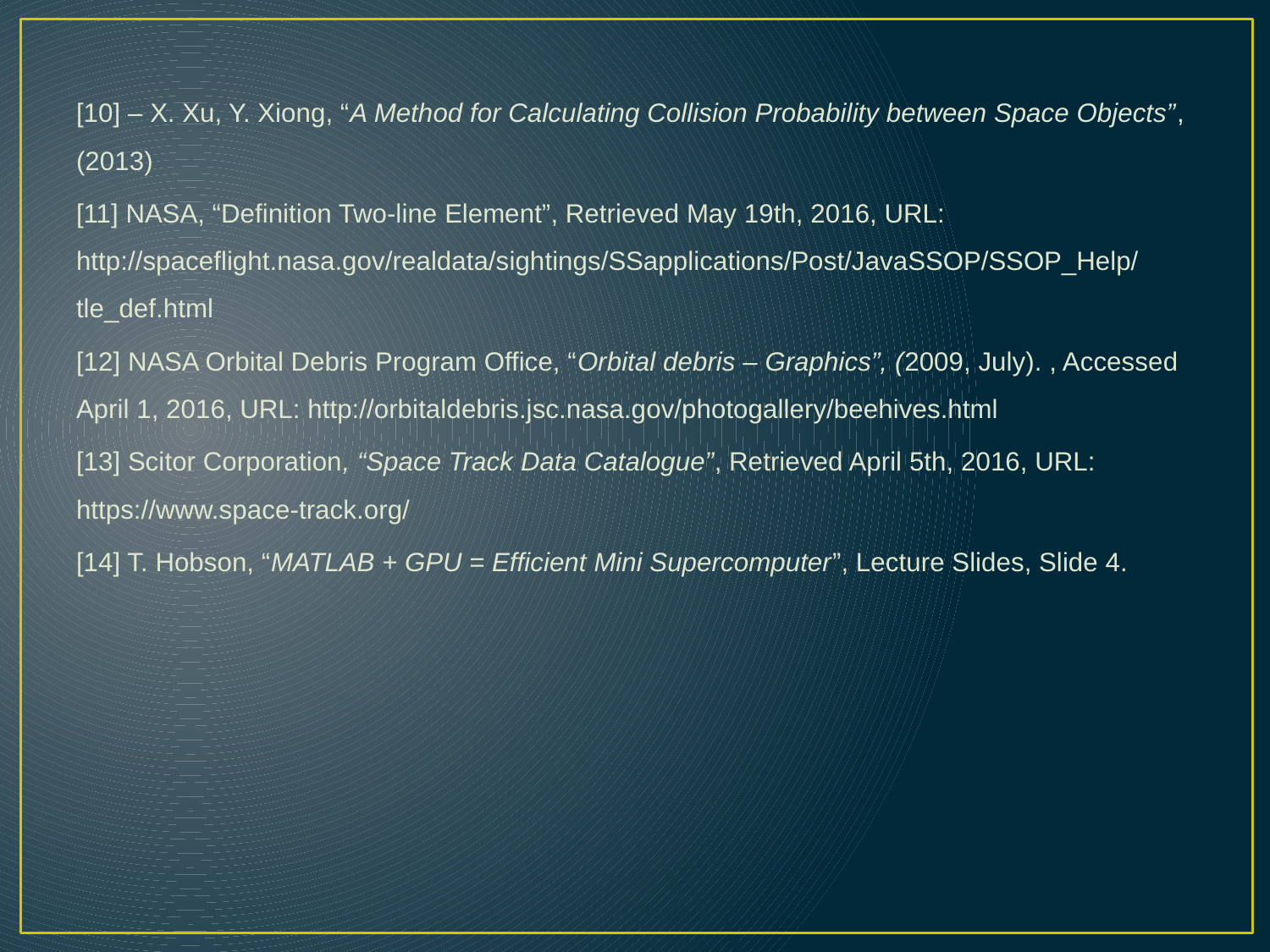

[10] – X. Xu, Y. Xiong, “A Method for Calculating Collision Probability between Space Objects”, (2013)
[11] NASA, “Definition Two-line Element”, Retrieved May 19th, 2016, URL: http://spaceflight.nasa.gov/realdata/sightings/SSapplications/Post/JavaSSOP/SSOP_Help/tle_def.html
[12] NASA Orbital Debris Program Office, “Orbital debris – Graphics”, (2009, July). , Accessed April 1, 2016, URL: http://orbitaldebris.jsc.nasa.gov/photogallery/beehives.html
[13] Scitor Corporation, “Space Track Data Catalogue”, Retrieved April 5th, 2016, URL: https://www.space-track.org/
[14] T. Hobson, “MATLAB + GPU = Efficient Mini Supercomputer”, Lecture Slides, Slide 4.